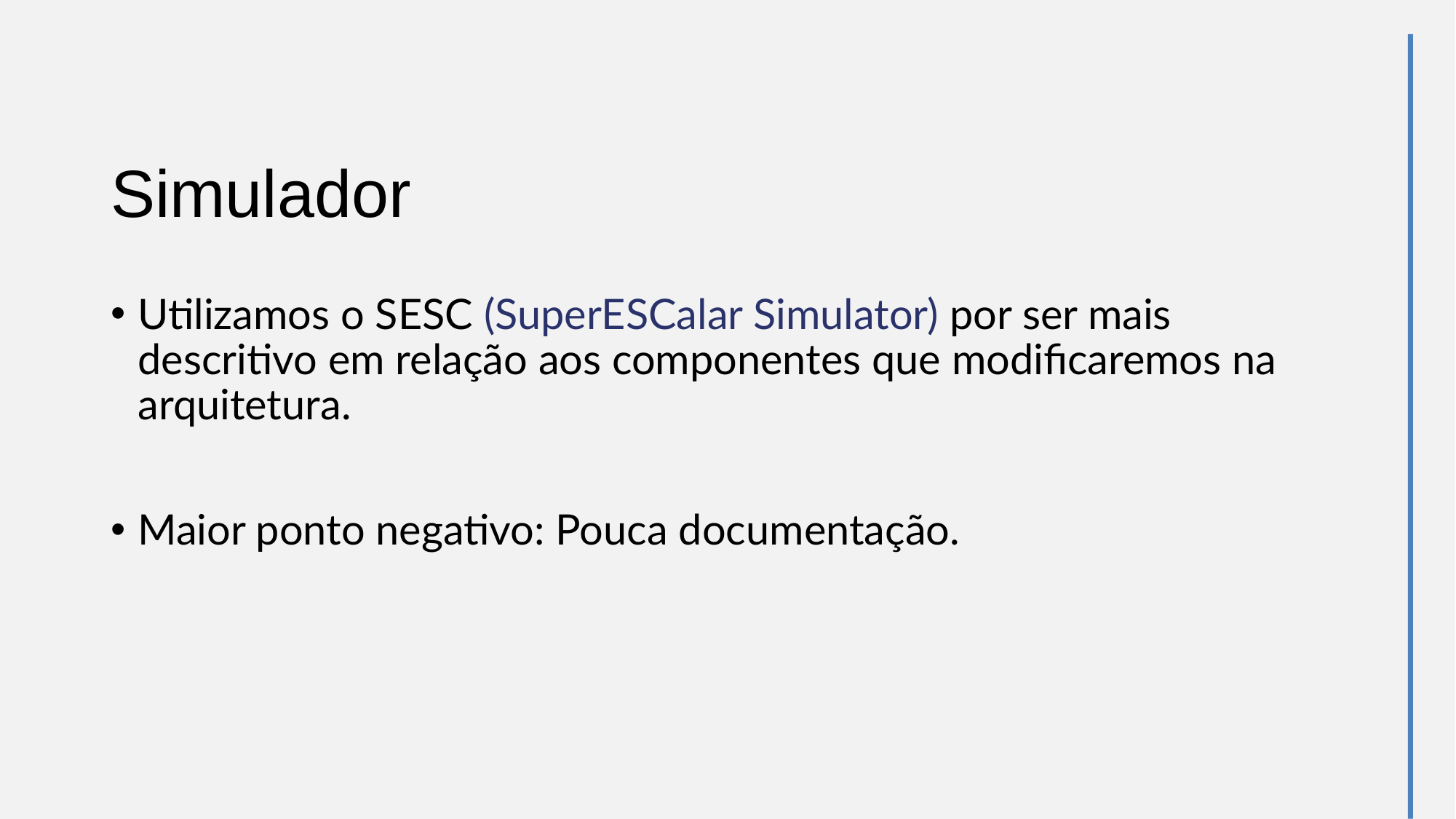

Simulador
Utilizamos o SESC (SuperESCalar Simulator) por ser mais descritivo em relação aos componentes que modificaremos na arquitetura.

Maior ponto negativo: Pouca documentação.